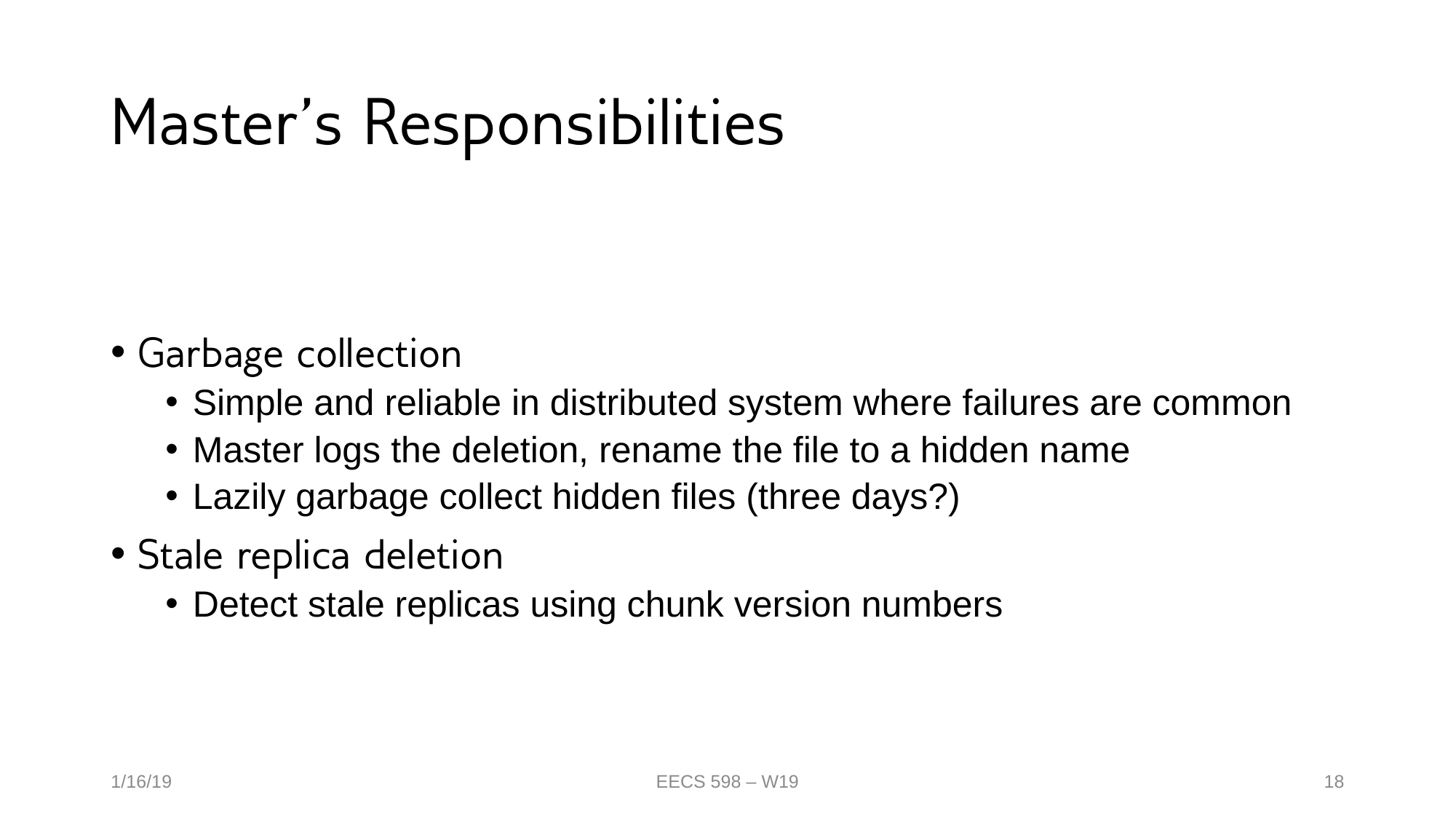

# Master’s Responsibilities
Garbage collection
Simple and reliable in distributed system where failures are common
Master logs the deletion, rename the file to a hidden name
Lazily garbage collect hidden files (three days?)
Stale replica deletion
Detect stale replicas using chunk version numbers
1/16/19
EECS 598 – W19
18